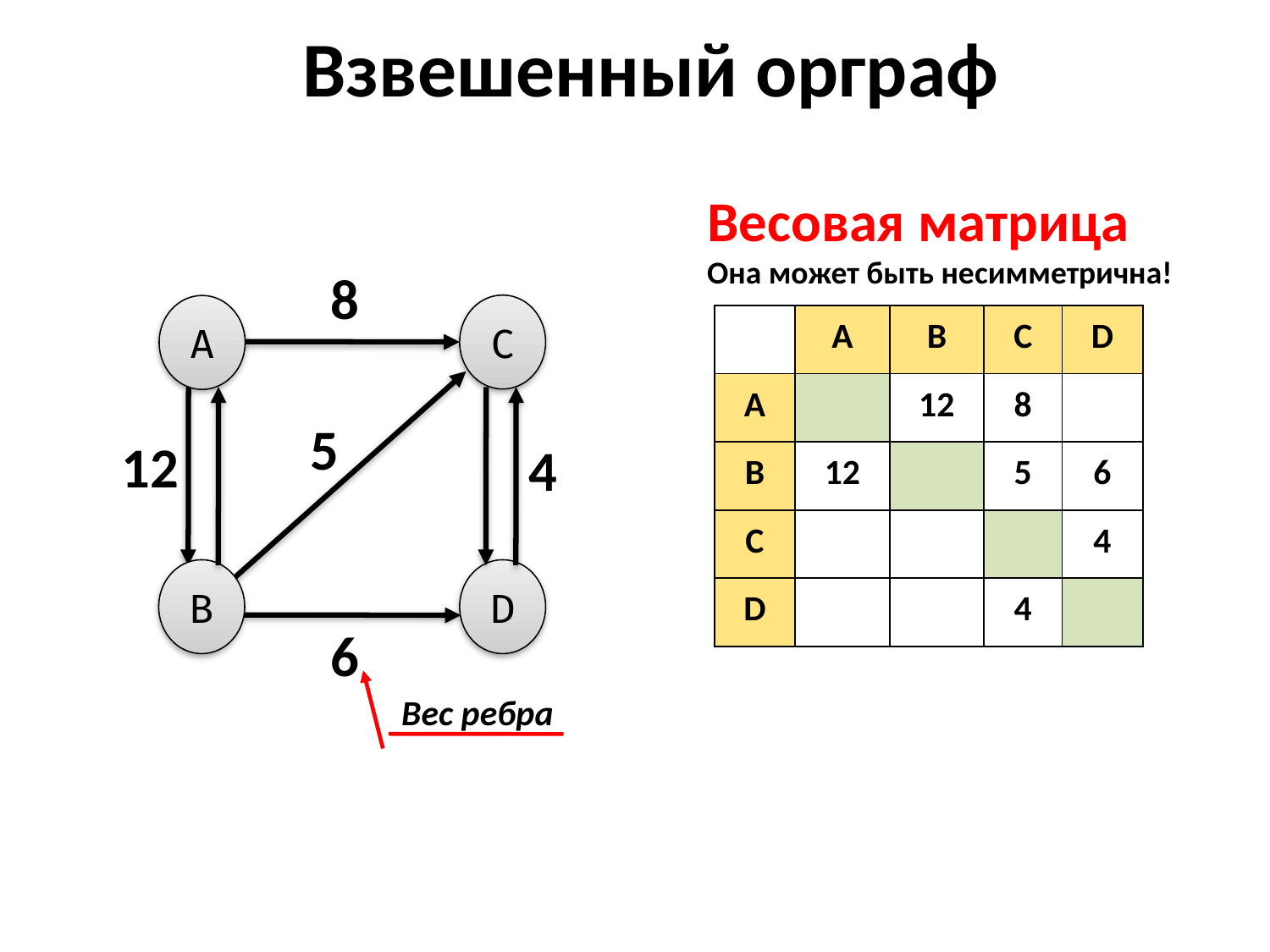

Взвешенный орграф
Весовая матрица
Она может быть несимметрична!

8
C
A
B
D
5
12
4
6
|  | A | B | C | D |
| --- | --- | --- | --- | --- |
| A |  | 12 | 8 |  |
| B | 12 |  | 5 | 6 |
| C |  |  |  | 4 |
| D |  |  | 4 |  |
  Вес ребра